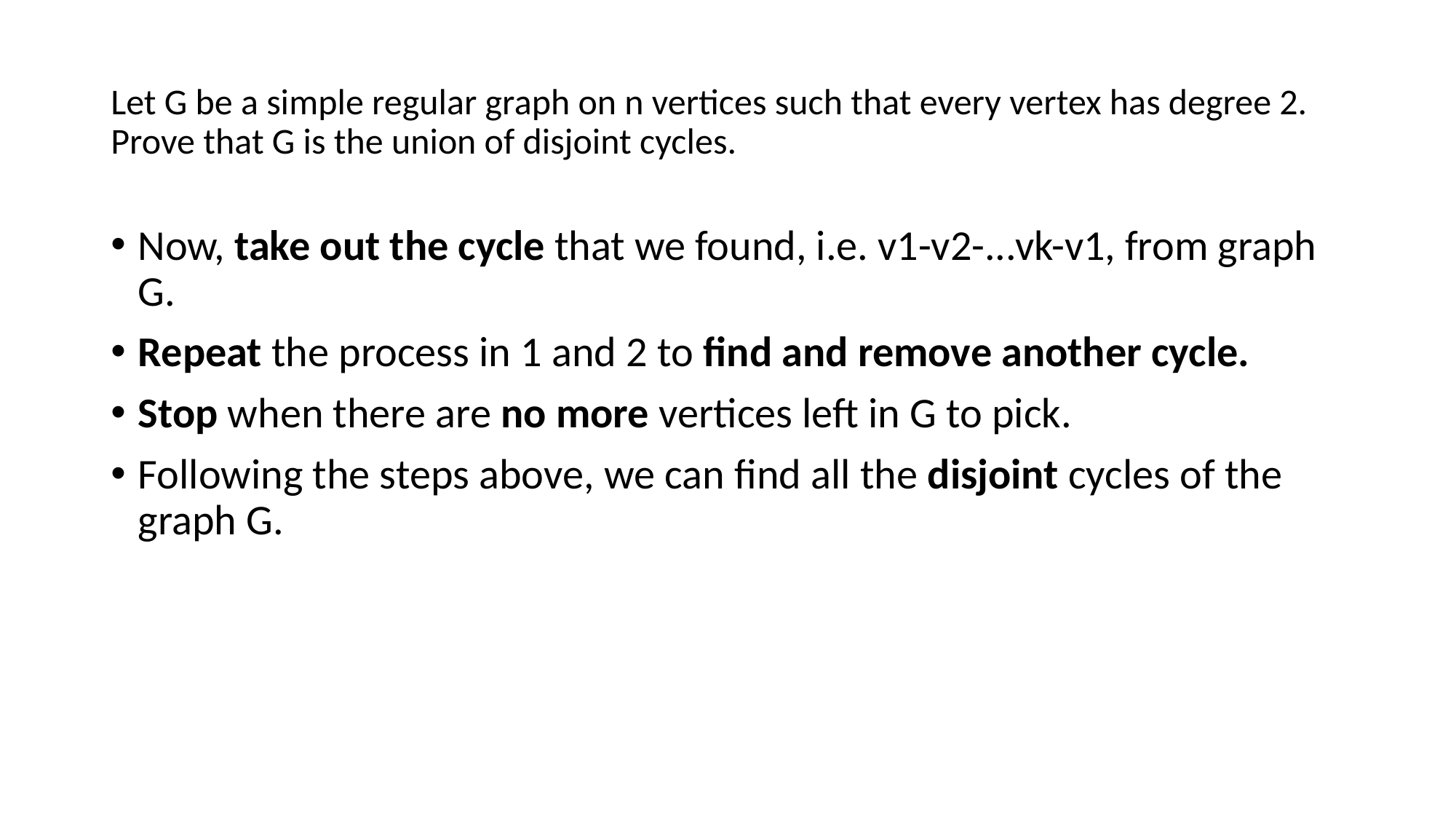

# Let G be a simple regular graph on n vertices such that every vertex has degree 2. Prove that G is the union of disjoint cycles.
Now, take out the cycle that we found, i.e. v1-v2-...vk-v1, from graph G.
Repeat the process in 1 and 2 to find and remove another cycle.
Stop when there are no more vertices left in G to pick.
Following the steps above, we can find all the disjoint cycles of the graph G.